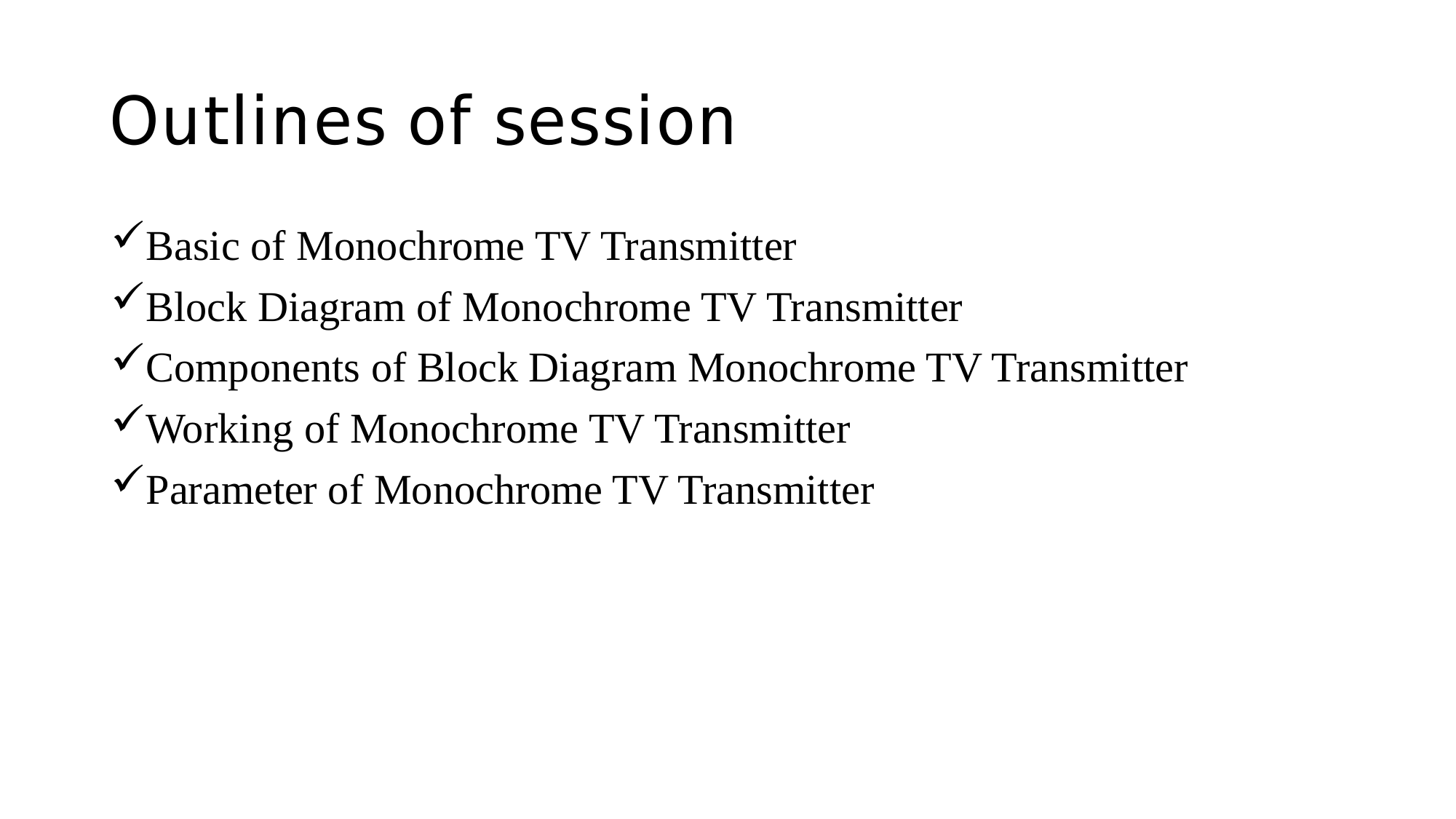

# Outlines of session
Basic of Monochrome TV Transmitter
Block Diagram of Monochrome TV Transmitter
Components of Block Diagram Monochrome TV Transmitter
Working of Monochrome TV Transmitter
Parameter of Monochrome TV Transmitter